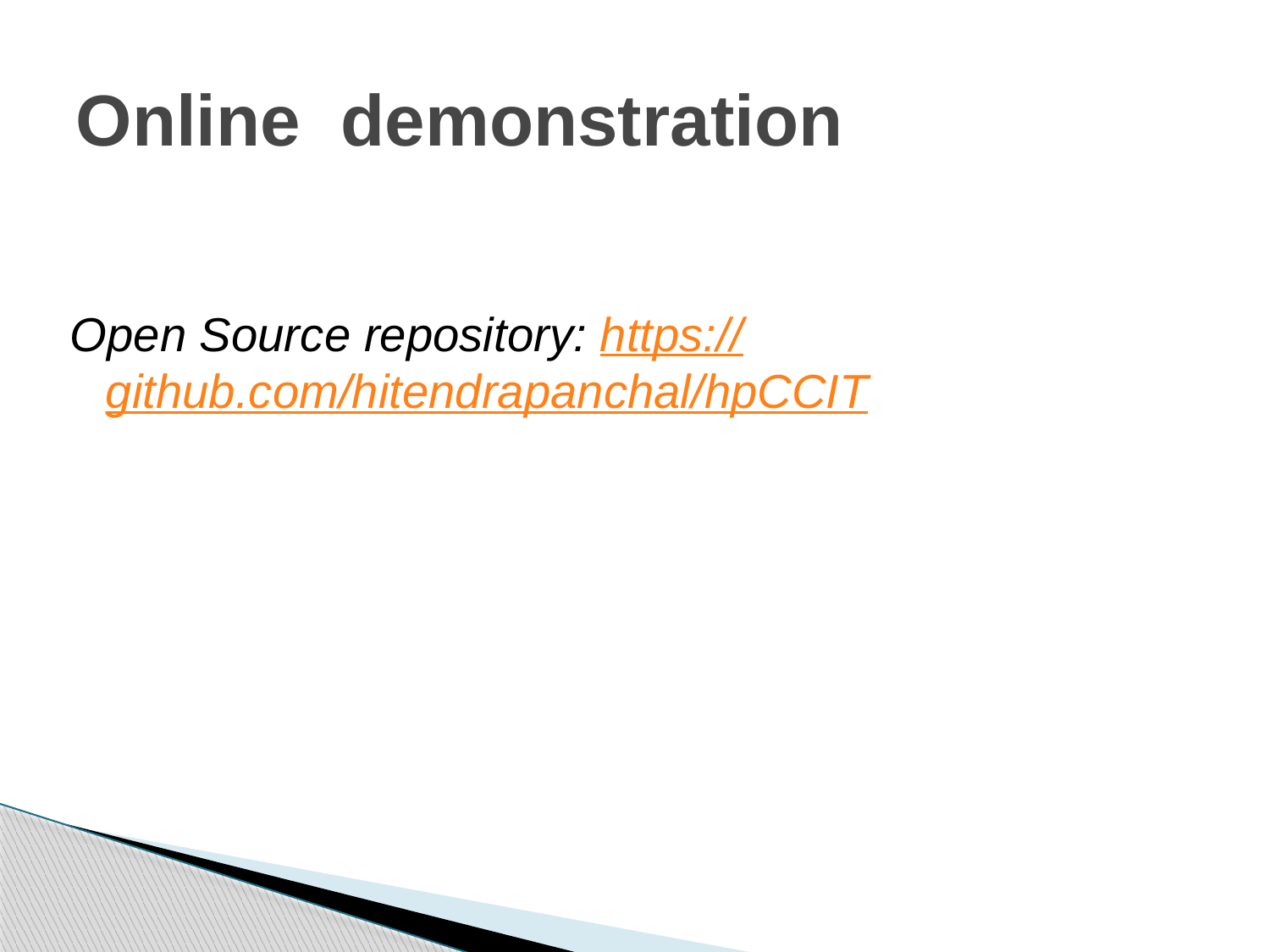

# Online  demonstration

Open Source repository: https://github.com/hitendrapanchal/hpCCIT